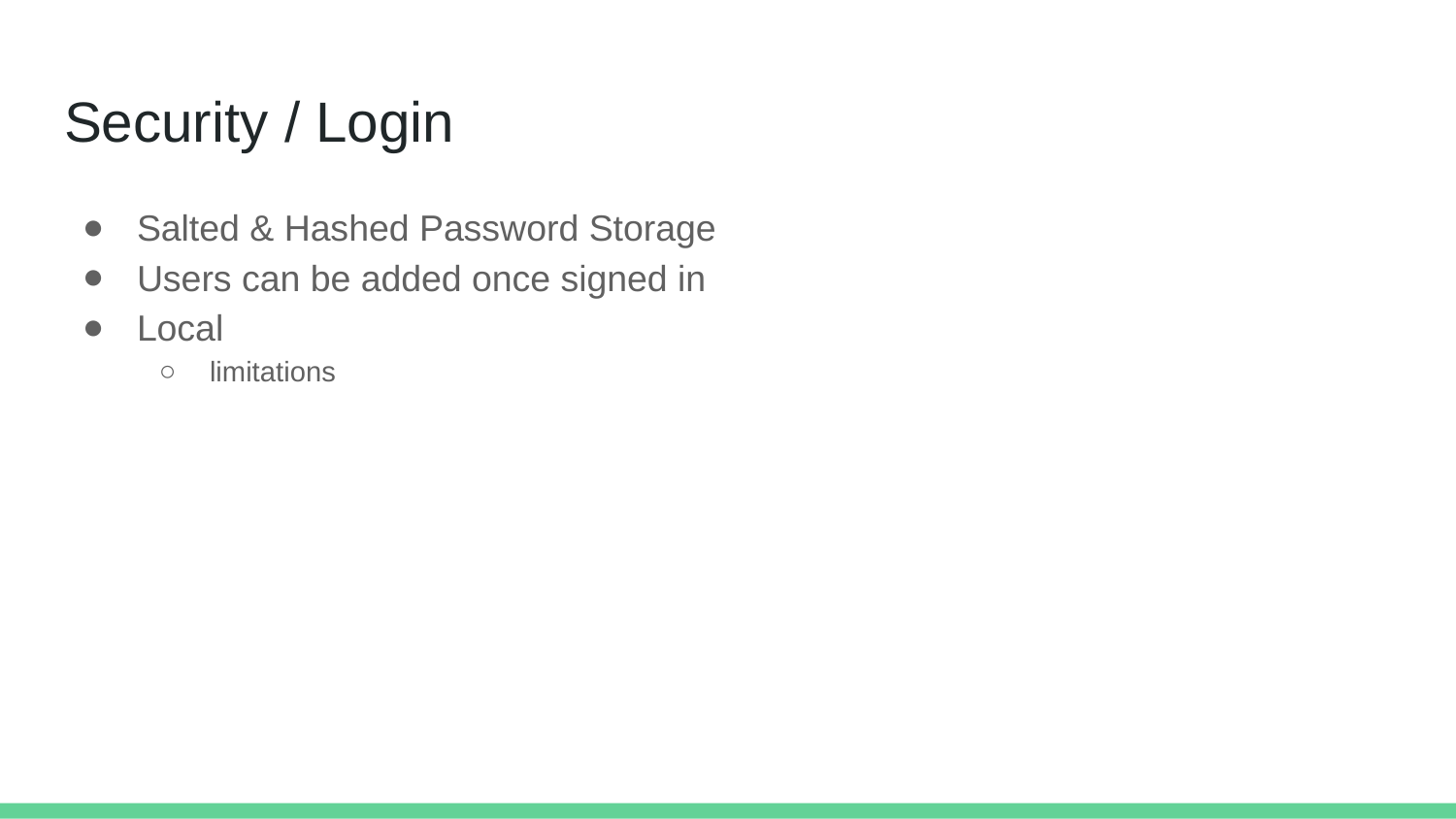

# Security / Login
Salted & Hashed Password Storage
Users can be added once signed in
Local
limitations